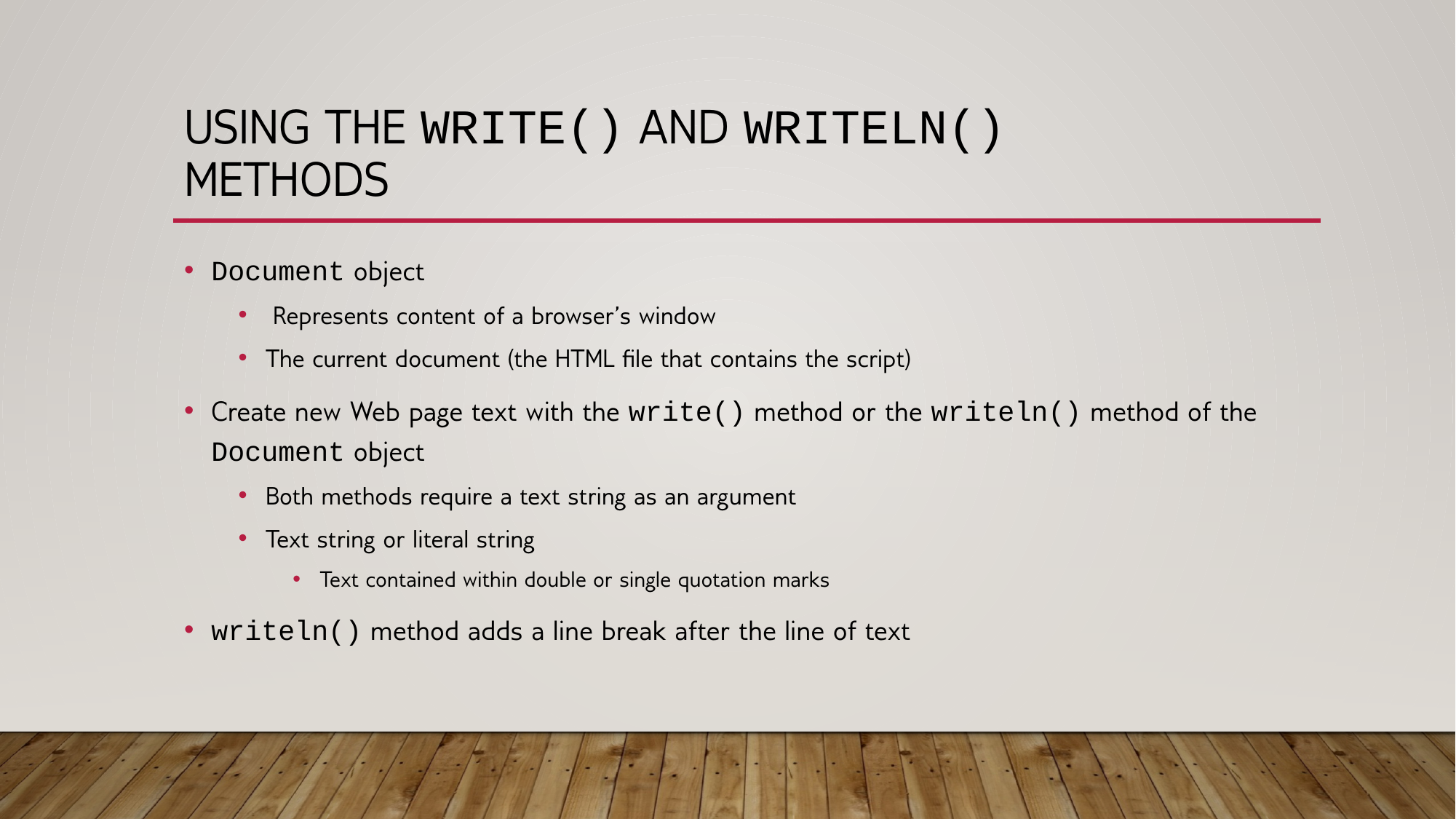

# Using the write() and writeln() Methods
Document object
 Represents content of a browser’s window
The current document (the HTML file that contains the script)
Create new Web page text with the write() method or the writeln() method of the Document object
Both methods require a text string as an argument
Text string or literal string
Text contained within double or single quotation marks
writeln() method adds a line break after the line of text